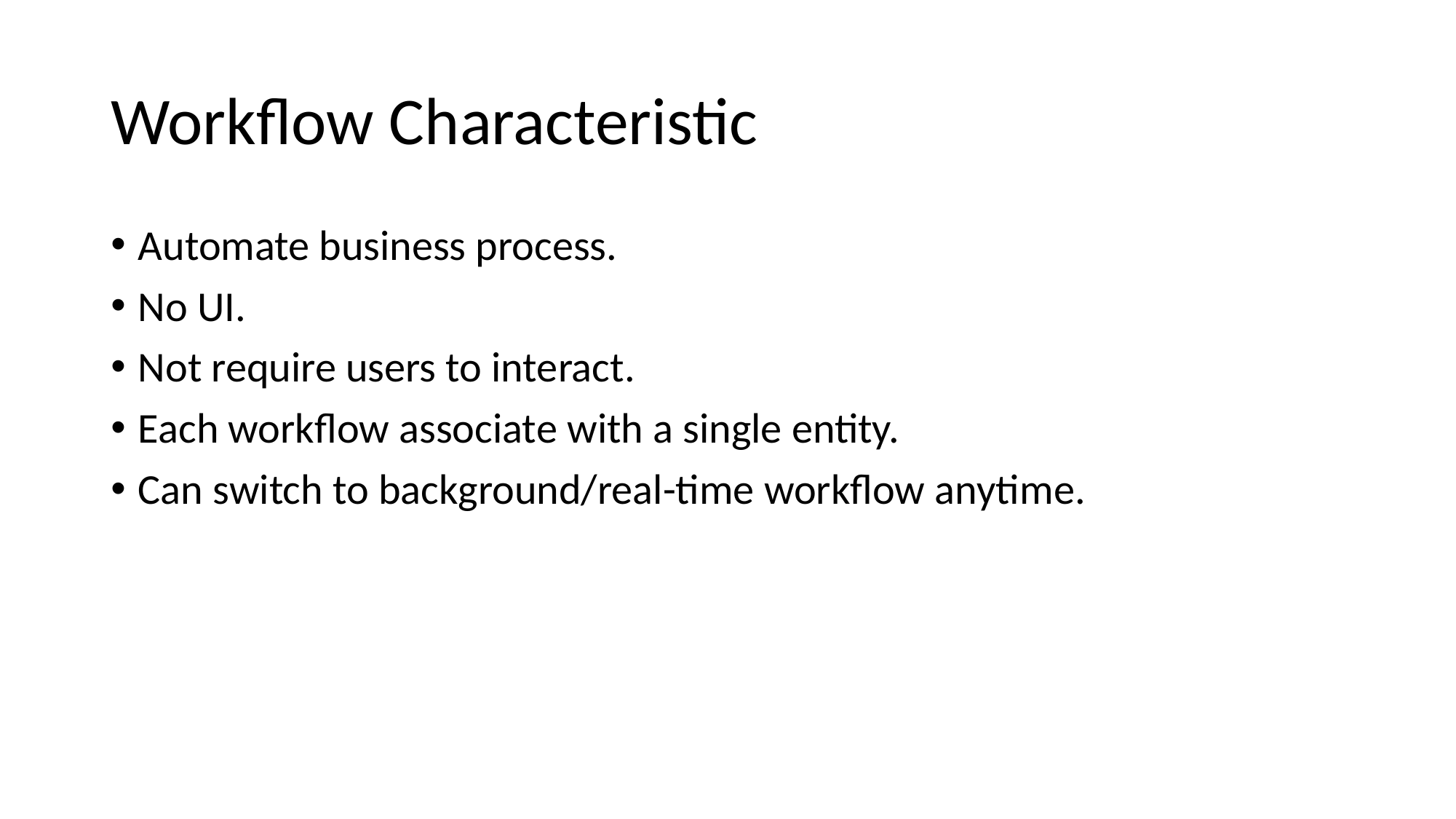

# Workflow Characteristic
Automate business process.
No UI.
Not require users to interact.
Each workflow associate with a single entity.
Can switch to background/real-time workflow anytime.